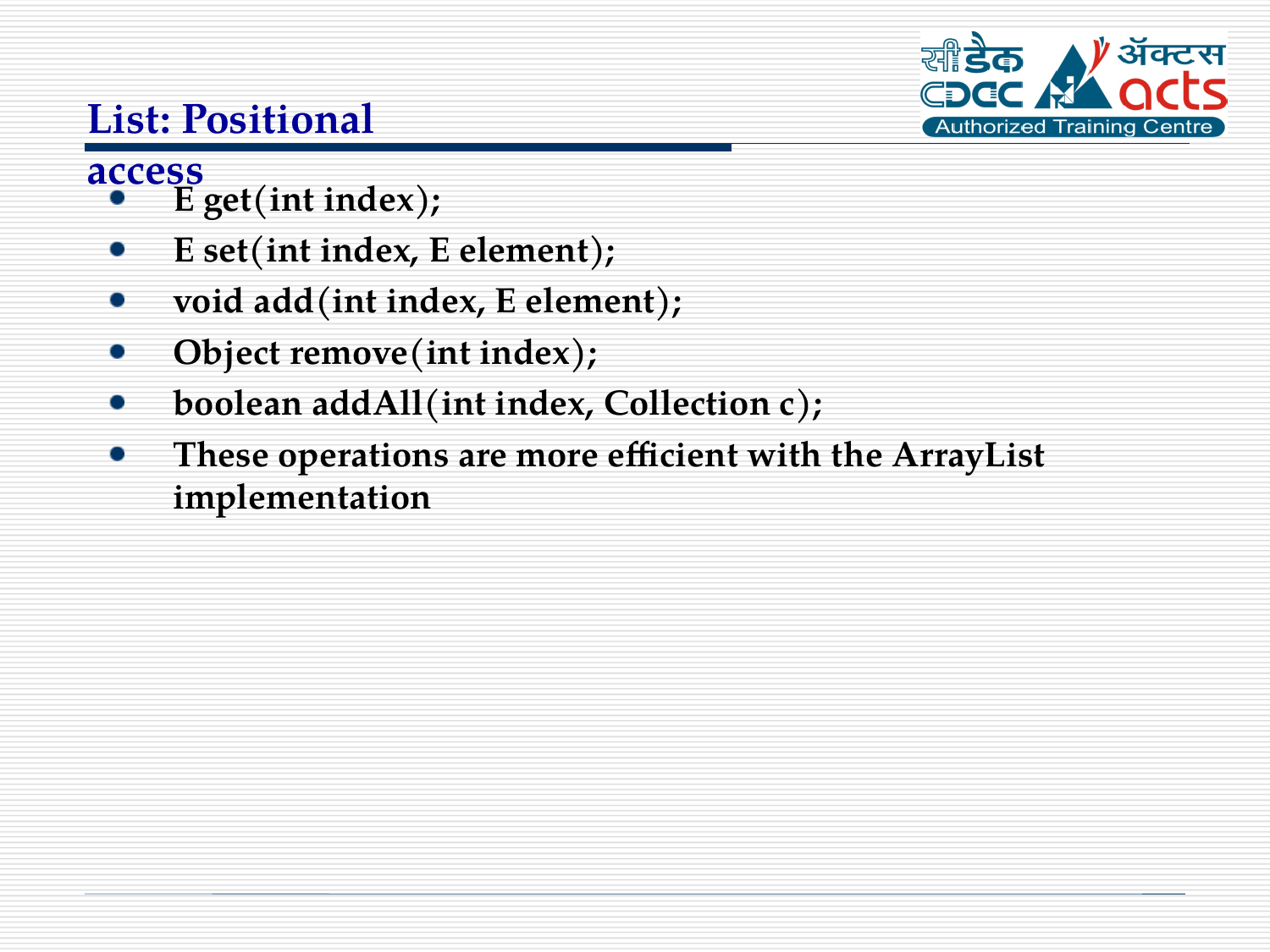

List: Positional access
E get(int index);
E set(int index, E element);
void add(int index, E element);
Object remove(int index);
boolean addAll(int index, Collection c);
These operations are more efficient with the ArrayList implementation